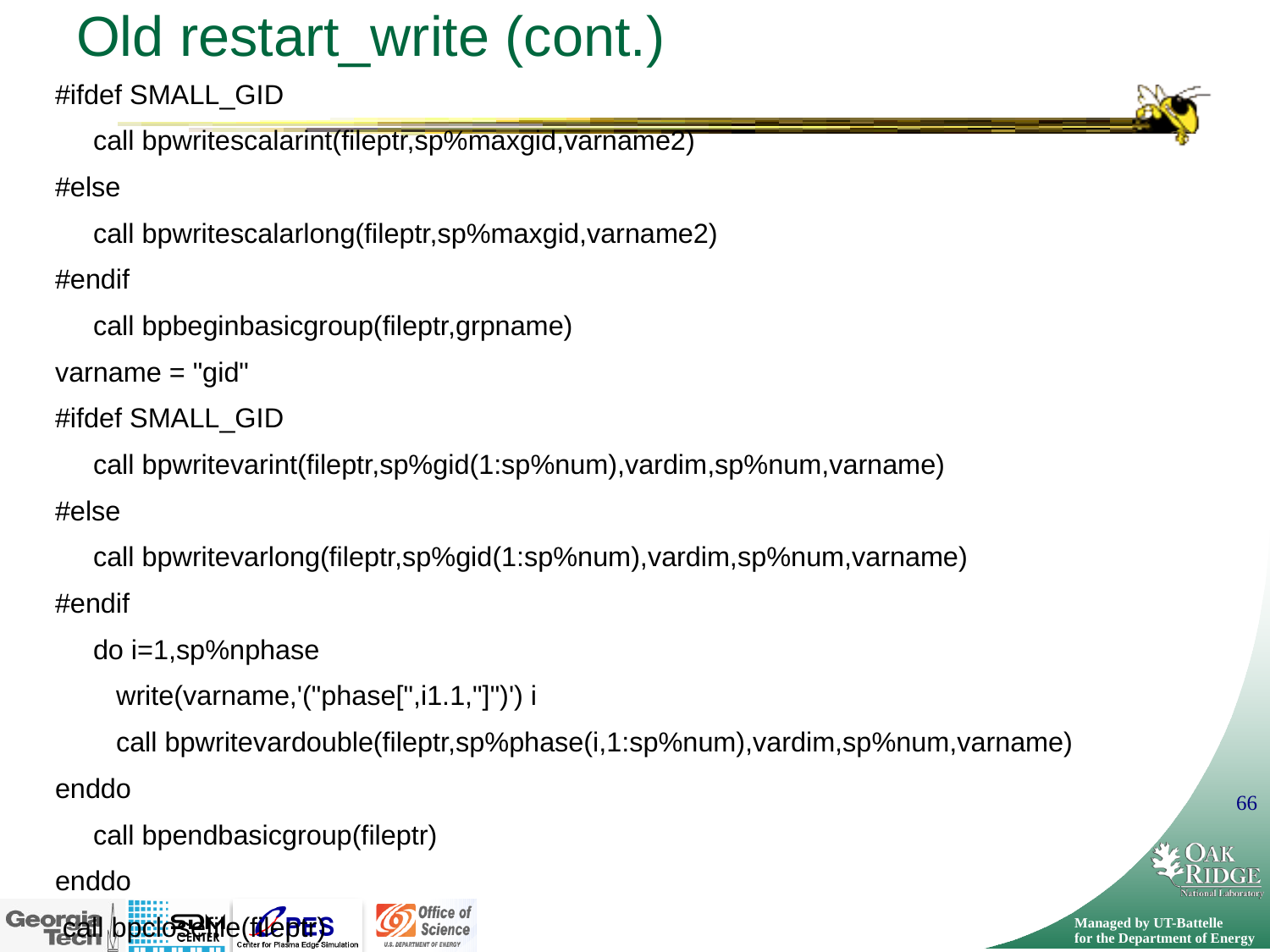

# Old restart_write (cont.)
#ifdef SMALL_GID
     call bpwritescalarint(fileptr,sp%maxgid,varname2)
#else
     call bpwritescalarlong(fileptr,sp%maxgid,varname2)
#endif
     call bpbeginbasicgroup(fileptr,grpname)
varname = "gid"
#ifdef SMALL_GID
     call bpwritevarint(fileptr,sp%gid(1:sp%num),vardim,sp%num,varname)
#else
     call bpwritevarlong(fileptr,sp%gid(1:sp%num),vardim,sp%num,varname)
#endif
     do i=1,sp%nphase
        write(varname,'("phase[",i1.1,"]")') i
        call bpwritevardouble(fileptr,sp%phase(i,1:sp%num),vardim,sp%num,varname)
enddo
     call bpendbasicgroup(fileptr)
enddo
 call bpclosefile(fileptr)